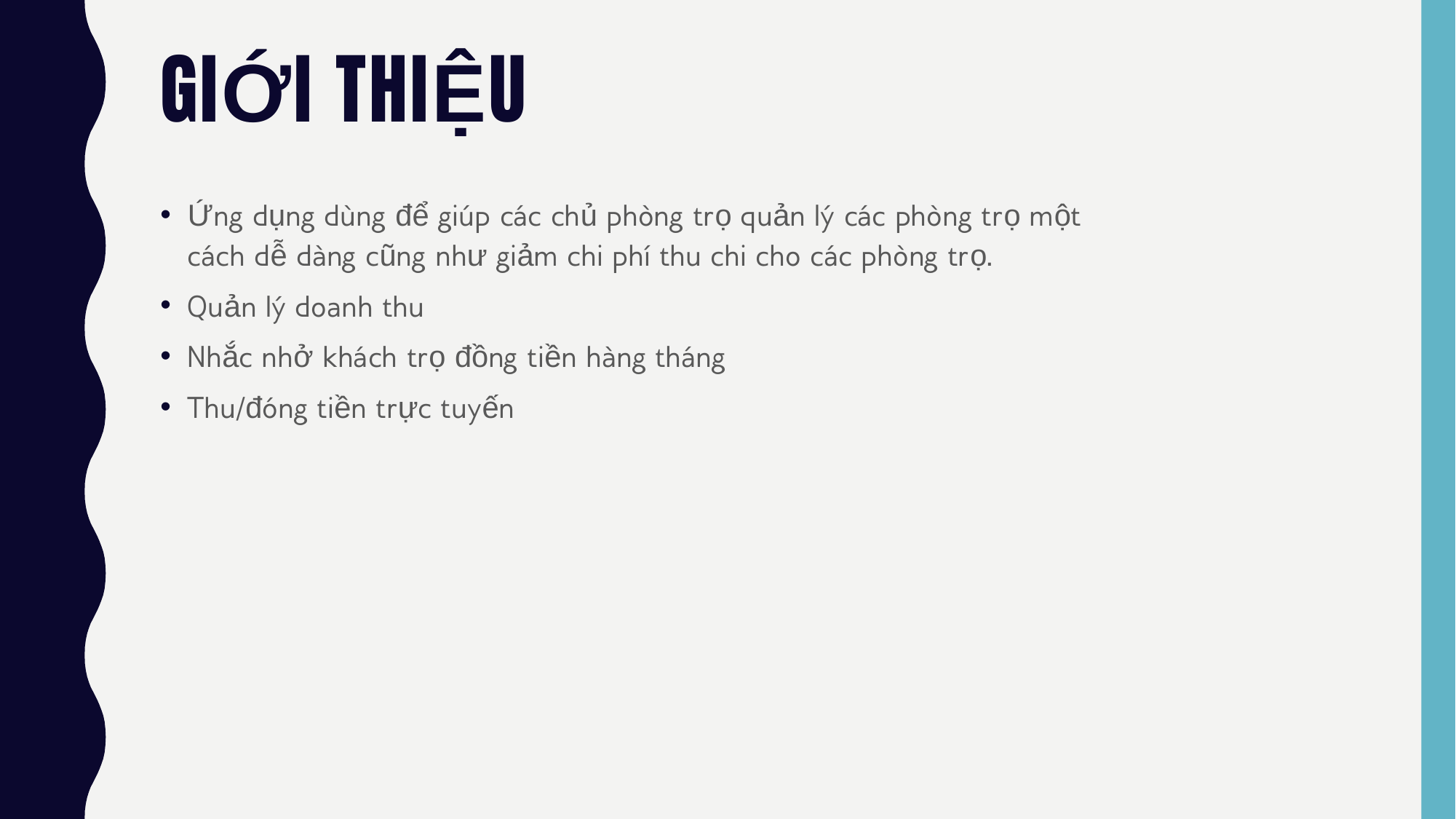

# Giới thiệu
Ứng dụng dùng để giúp các chủ phòng trọ quản lý các phòng trọ một
cách dễ dàng cũng như giảm chi phí thu chi cho các phòng trọ.
Quản lý doanh thu
Nhắc nhở khách trọ đồng tiền hàng tháng
Thu/đóng tiền trực tuyến